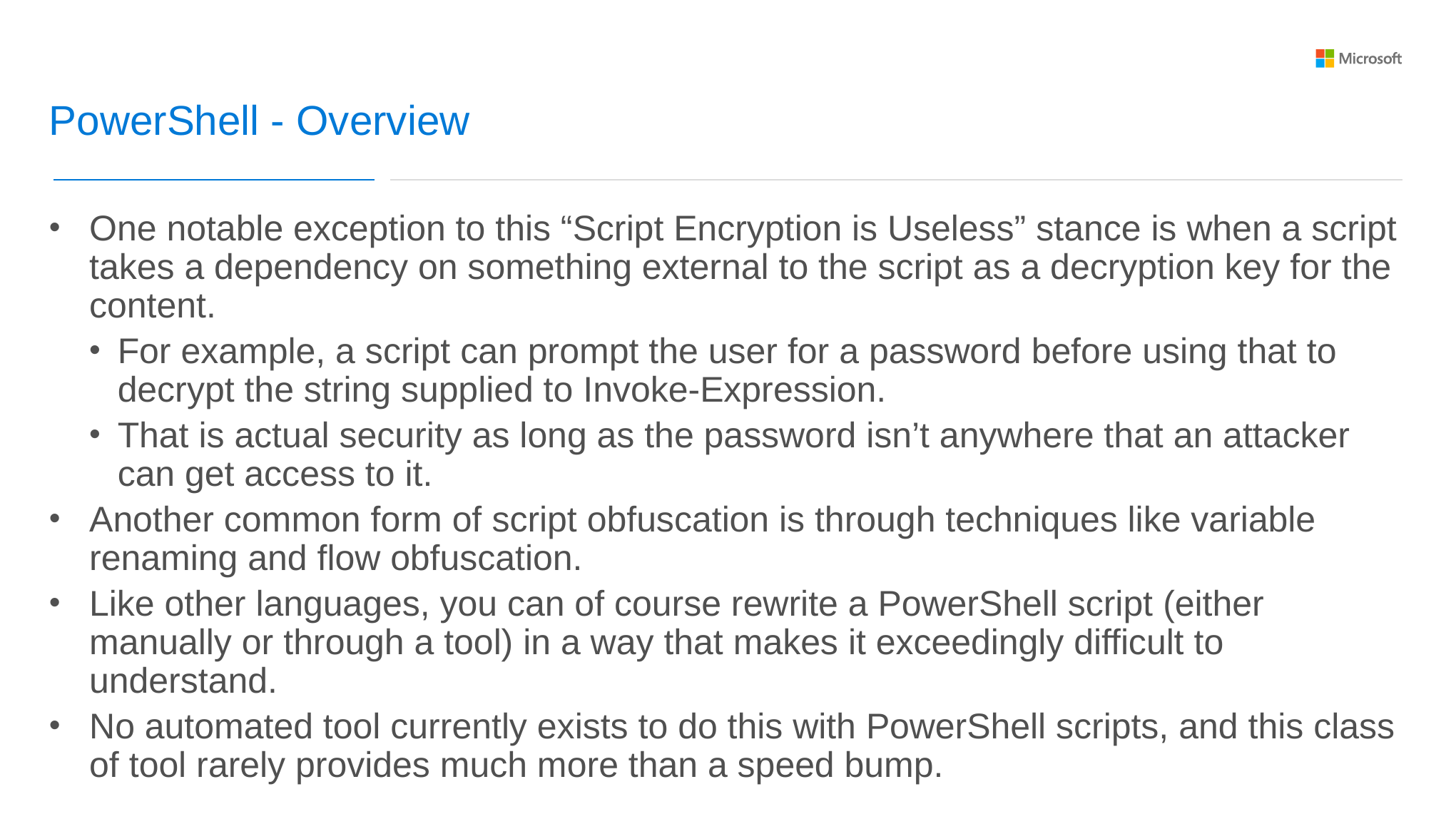

PowerShell - Overview
One notable exception to this “Script Encryption is Useless” stance is when a script takes a dependency on something external to the script as a decryption key for the content.
For example, a script can prompt the user for a password before using that to decrypt the string supplied to Invoke-Expression.
That is actual security as long as the password isn’t anywhere that an attacker can get access to it.
Another common form of script obfuscation is through techniques like variable renaming and flow obfuscation.
Like other languages, you can of course rewrite a PowerShell script (either manually or through a tool) in a way that makes it exceedingly difficult to understand.
No automated tool currently exists to do this with PowerShell scripts, and this class of tool rarely provides much more than a speed bump.